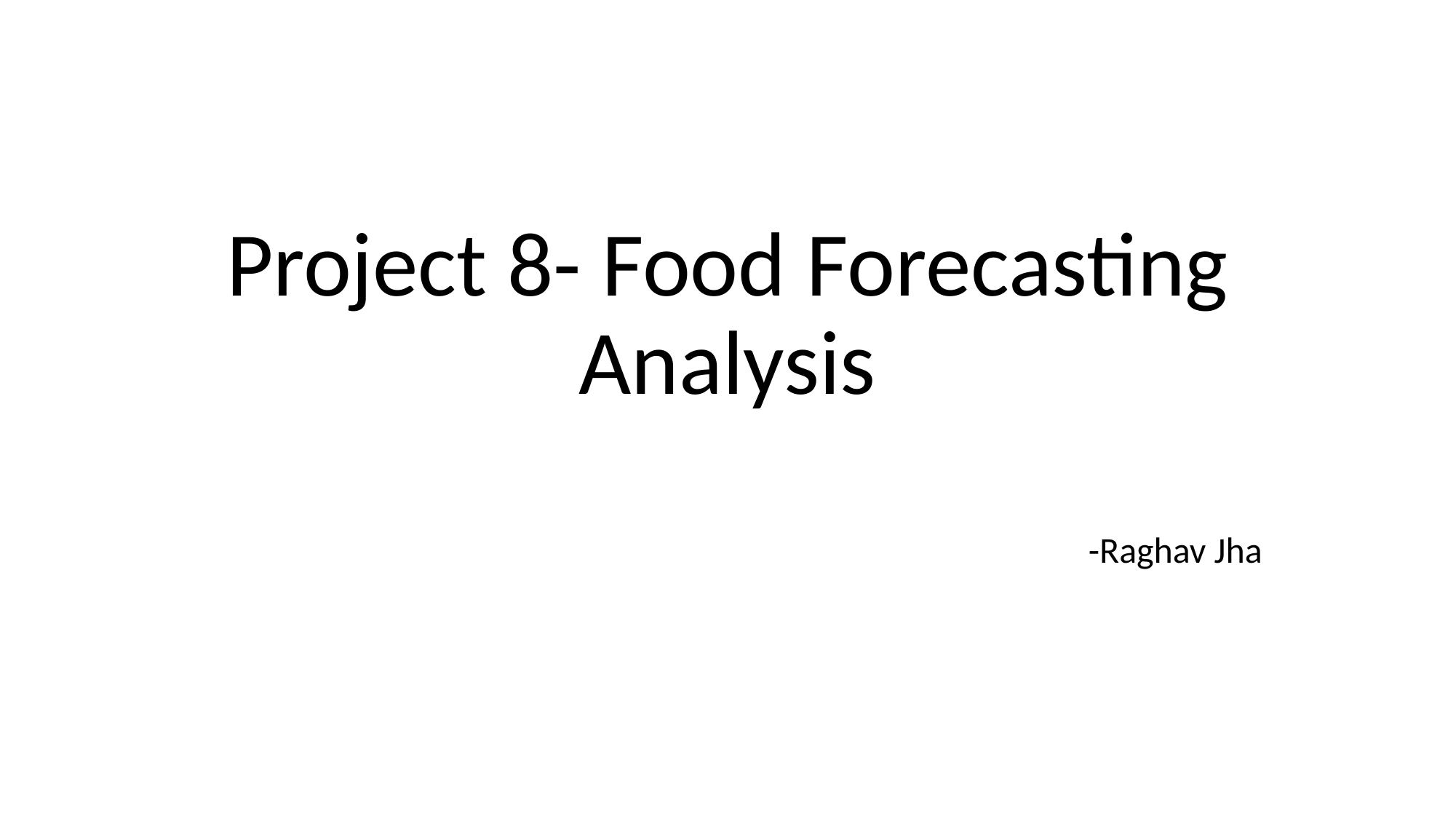

# Project 8- Food Forecasting Analysis
-Raghav Jha